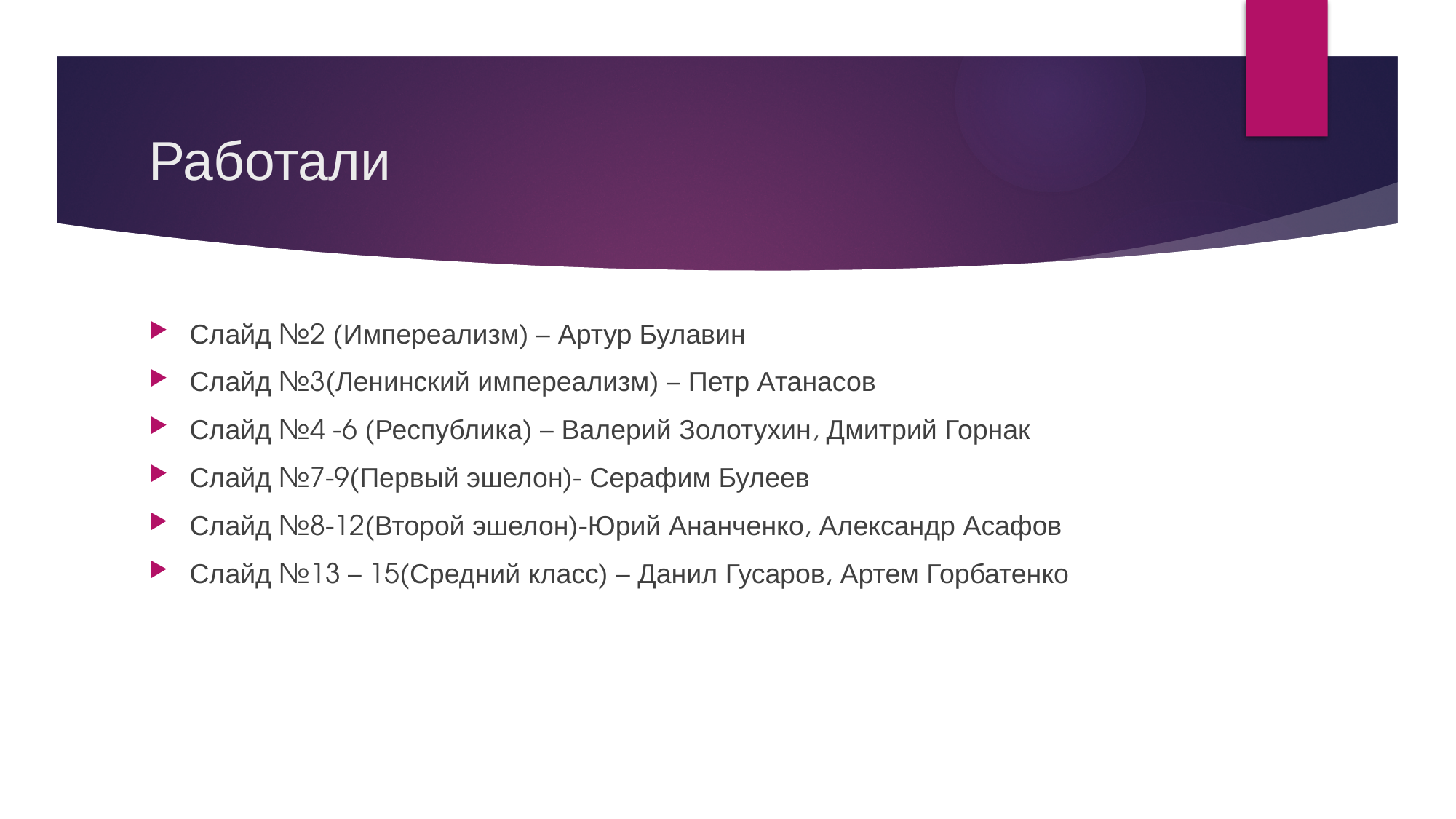

# Работали
Слайд №2 (Импереализм) – Артур Булавин
Слайд №3(Ленинский импереализм) – Петр Атанасов
Слайд №4 -6 (Республика) – Валерий Золотухин, Дмитрий Горнак
Слайд №7-9(Первый эшелон)- Серафим Булеев
Слайд №8-12(Второй эшелон)-Юрий Ананченко, Александр Асафов
Слайд №13 – 15(Средний класс) – Данил Гусаров, Артем Горбатенко